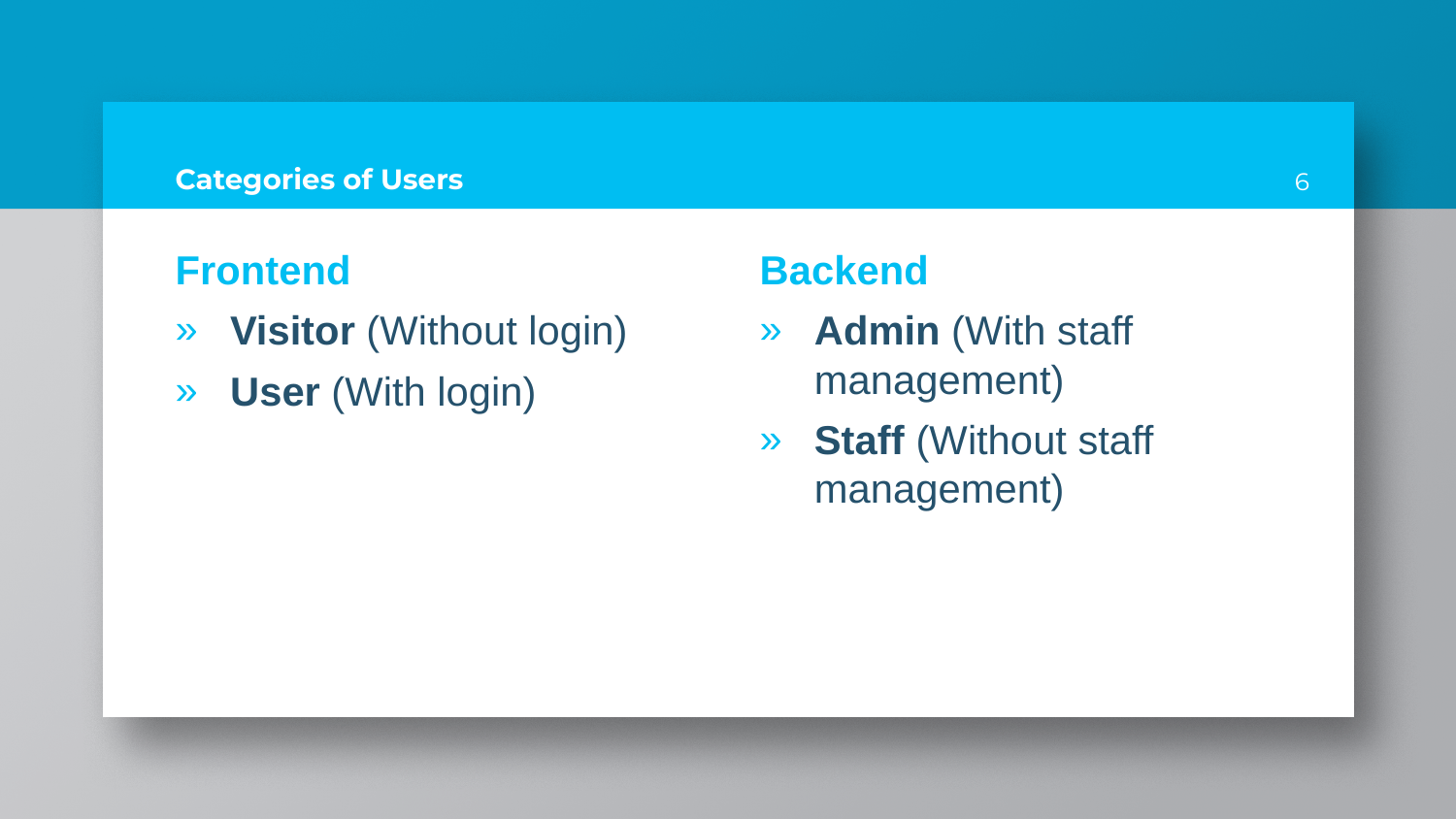

# Categories of Users
6
Frontend
Visitor (Without login)
User (With login)
Backend
Admin (With staff management)
Staff (Without staff management)